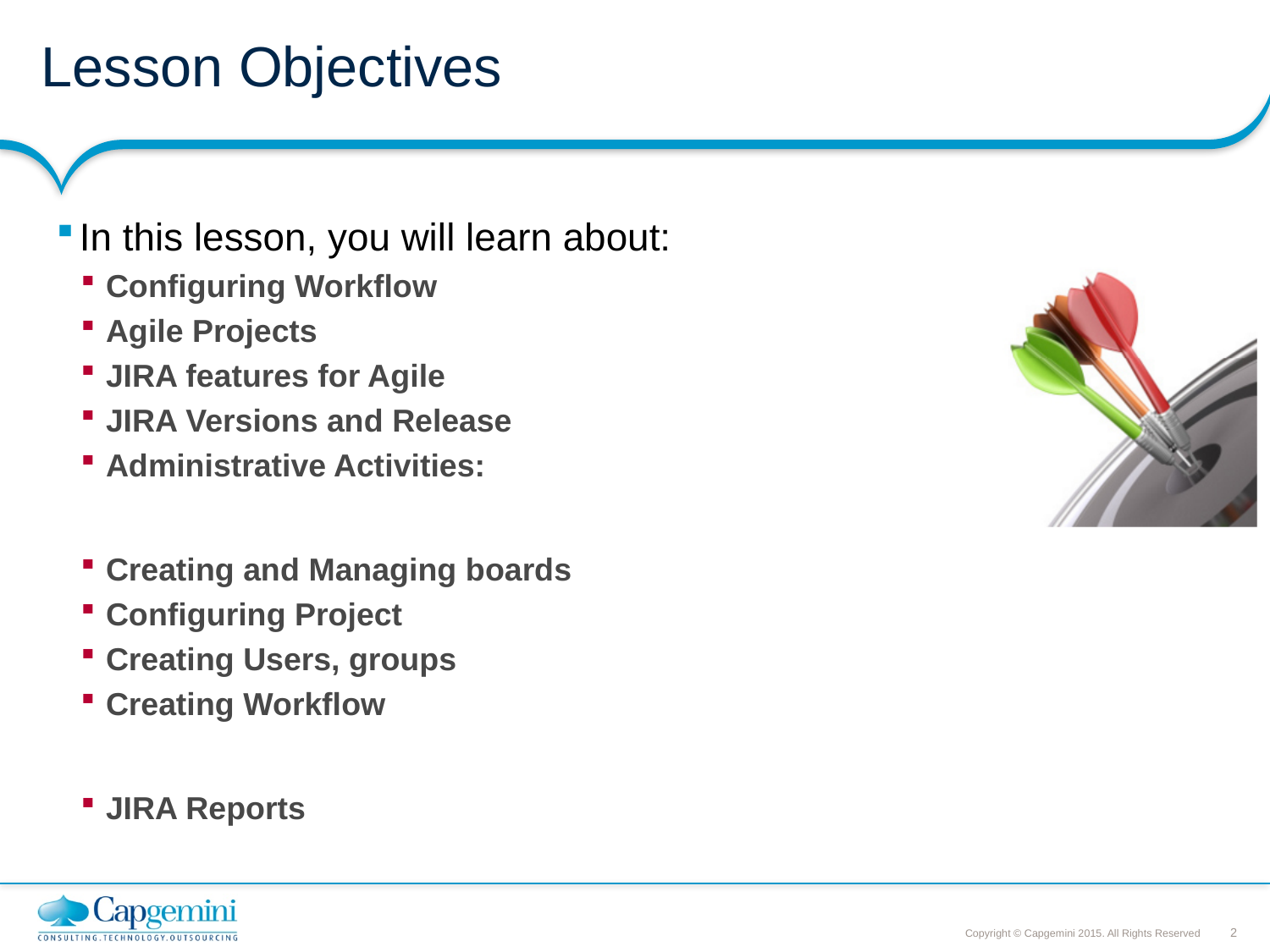

# Lesson Objectives
In this lesson, you will learn about:
Configuring Workflow
Agile Projects
JIRA features for Agile
JIRA Versions and Release
Administrative Activities:

Creating and Managing boards
Configuring Project
Creating Users, groups
Creating Workflow

JIRA Reports